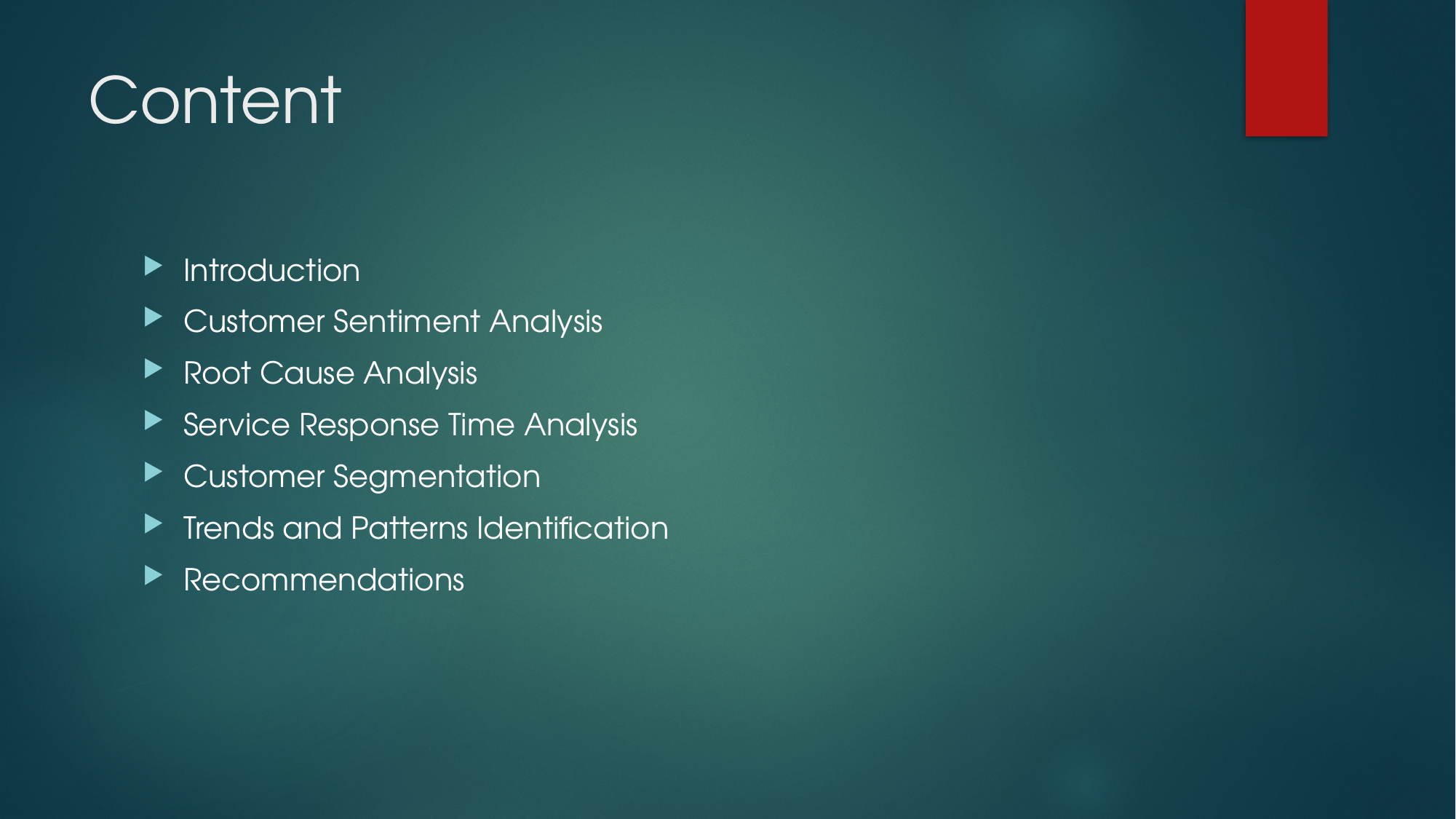

# Content
Introduction
Customer Sentiment Analysis
Root Cause Analysis
Service Response Time Analysis
Customer Segmentation
Trends and Patterns Identification
Recommendations